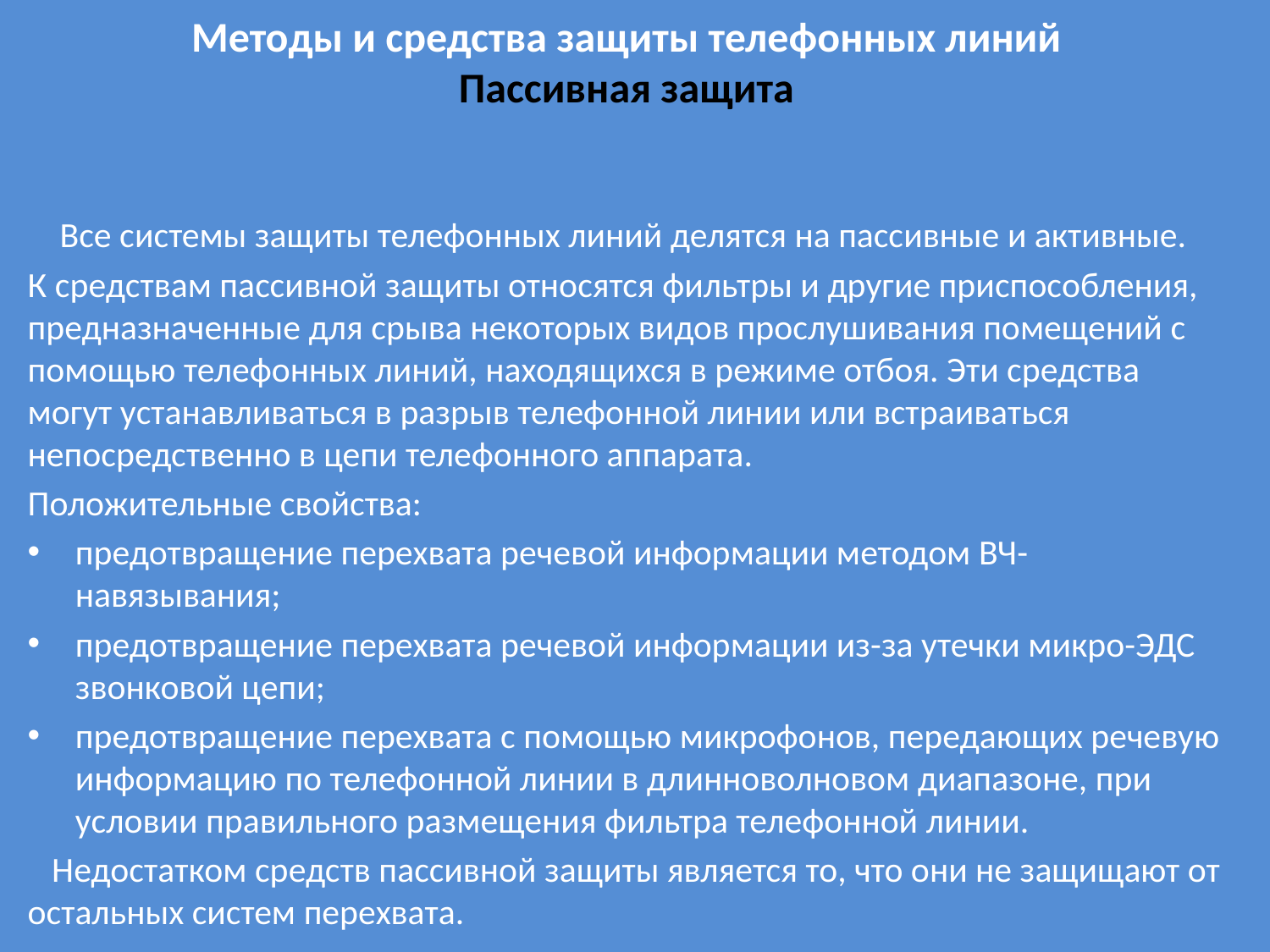

# Методы и средства защиты телефонных линий Пассивная защита
    Все системы защиты телефонных линий делятся на пассивные и активные.
К средствам пассивной защиты относятся фильтры и другие приспособления, предназначенные для срыва некоторых видов прослушивания помещений с помощью телефонных линий, находящихся в режиме отбоя. Эти средства могут устанавливаться в разрыв телефонной линии или встраиваться непосредственно в цепи телефонного аппарата.
Положительные свойства:
предотвращение перехвата речевой информации методом ВЧ-навязывания;
предотвращение перехвата речевой информации из-за утечки микро-ЭДС звонковой цепи;
предотвращение перехвата с помощью микрофонов, передающих речевую информацию по телефонной линии в длинноволновом диапазоне, при условии правильного размещения фильтра телефонной линии.
   Недостатком средств пассивной защиты является то, что они не защищают от остальных систем перехвата.